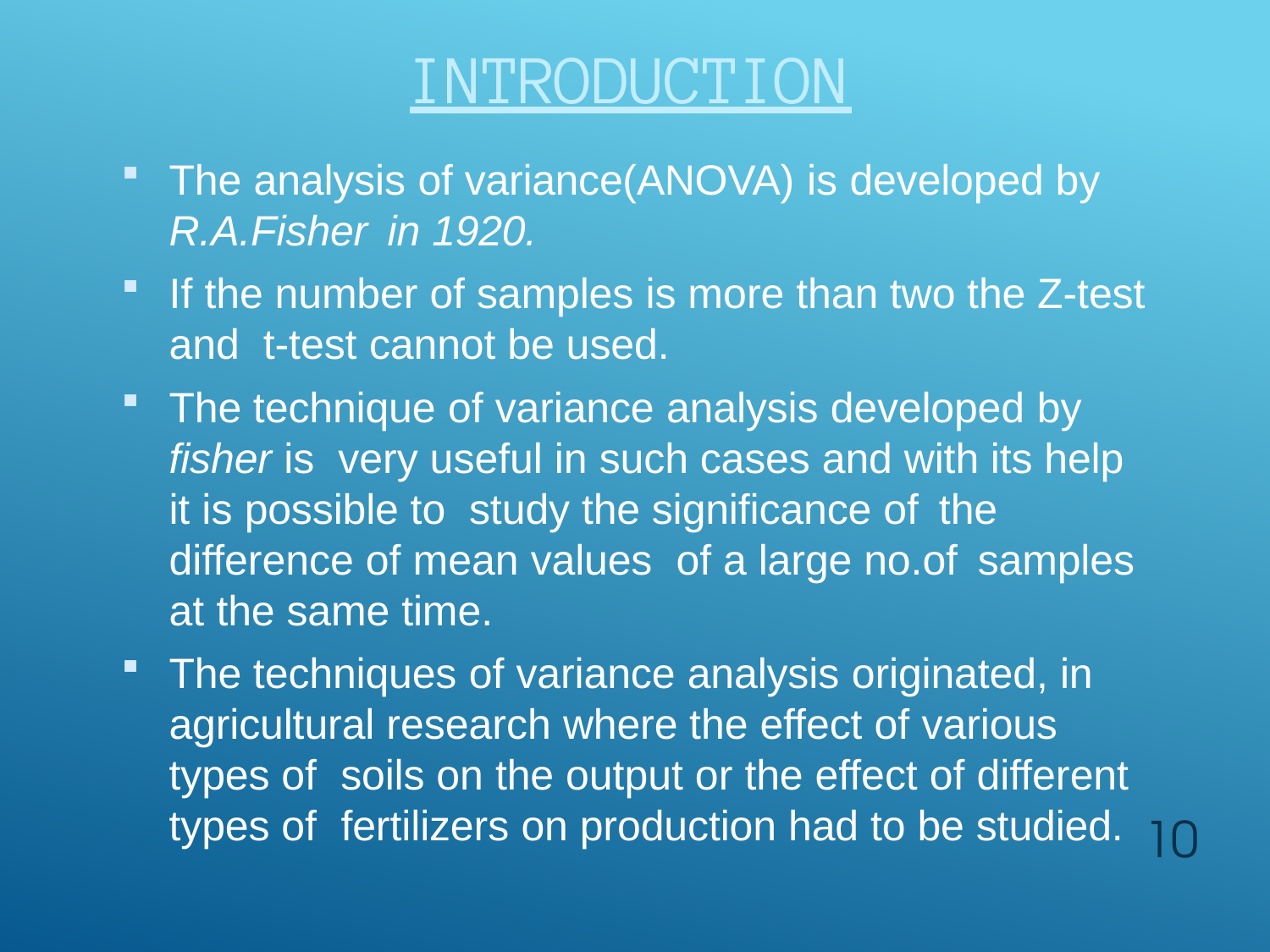

# INTRODUCTION
The analysis of variance(ANOVA) is developed	by
R.A.Fisher in 1920.
If the number of samples is more than two the Z-test and  t-test cannot be used.
The technique of variance analysis developed by fisher is  very useful in such cases and with its help it is possible to  study the significance of the difference of mean values  of a large no.of samples at the same time.
The techniques of variance analysis originated, in  agricultural research where the effect of various types of  soils on the output or the effect of different types of  fertilizers on production had to be studied.
10